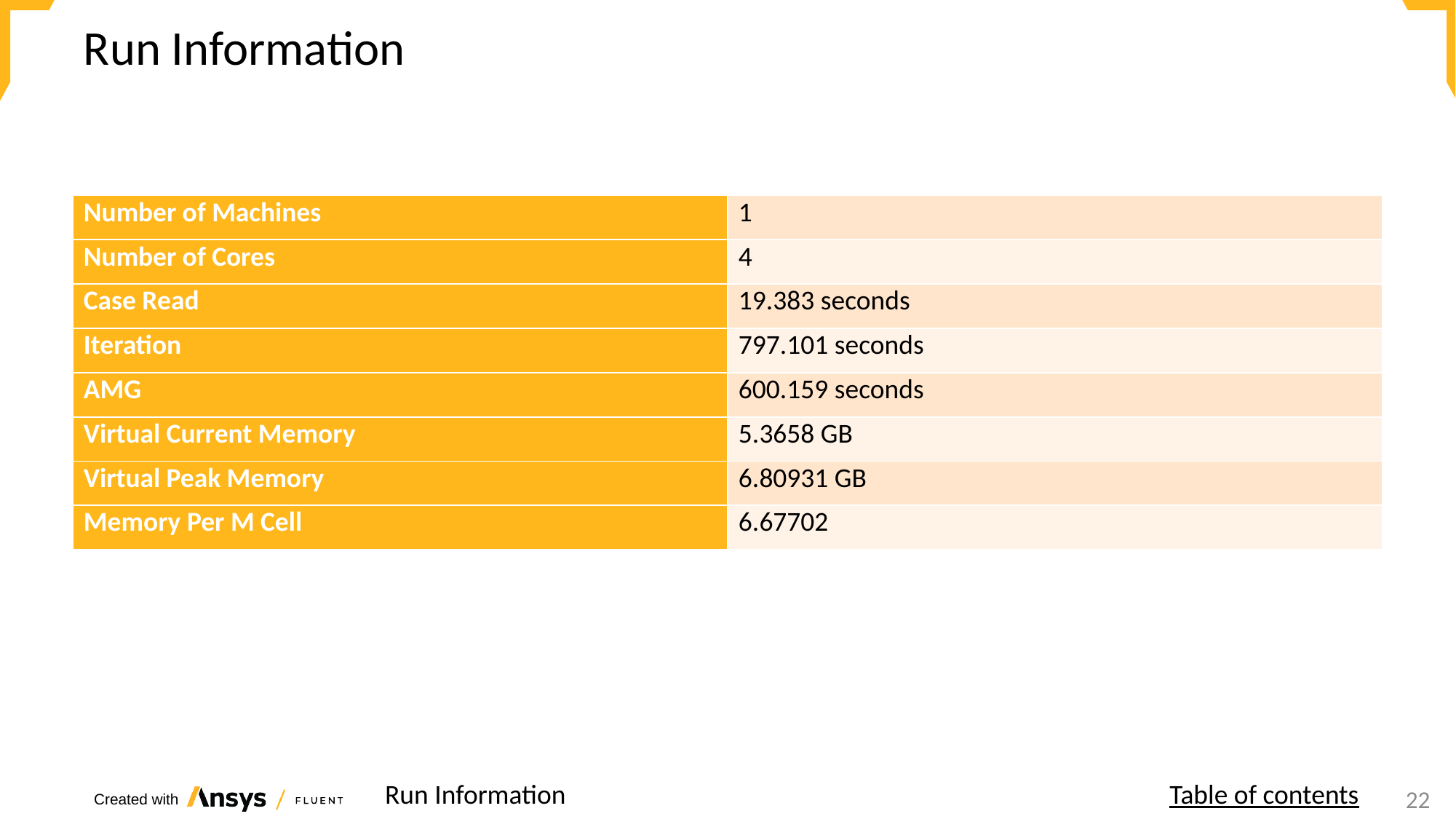

# Run Information

| Number of Machines | 1 |
| --- | --- |
| Number of Cores | 4 |
| Case Read | 19.383 seconds |
| Iteration | 797.101 seconds |
| AMG | 600.159 seconds |
| Virtual Current Memory | 5.3658 GB |
| Virtual Peak Memory | 6.80931 GB |
| Memory Per M Cell | 6.67702 |
Run Information
Table of contents
22